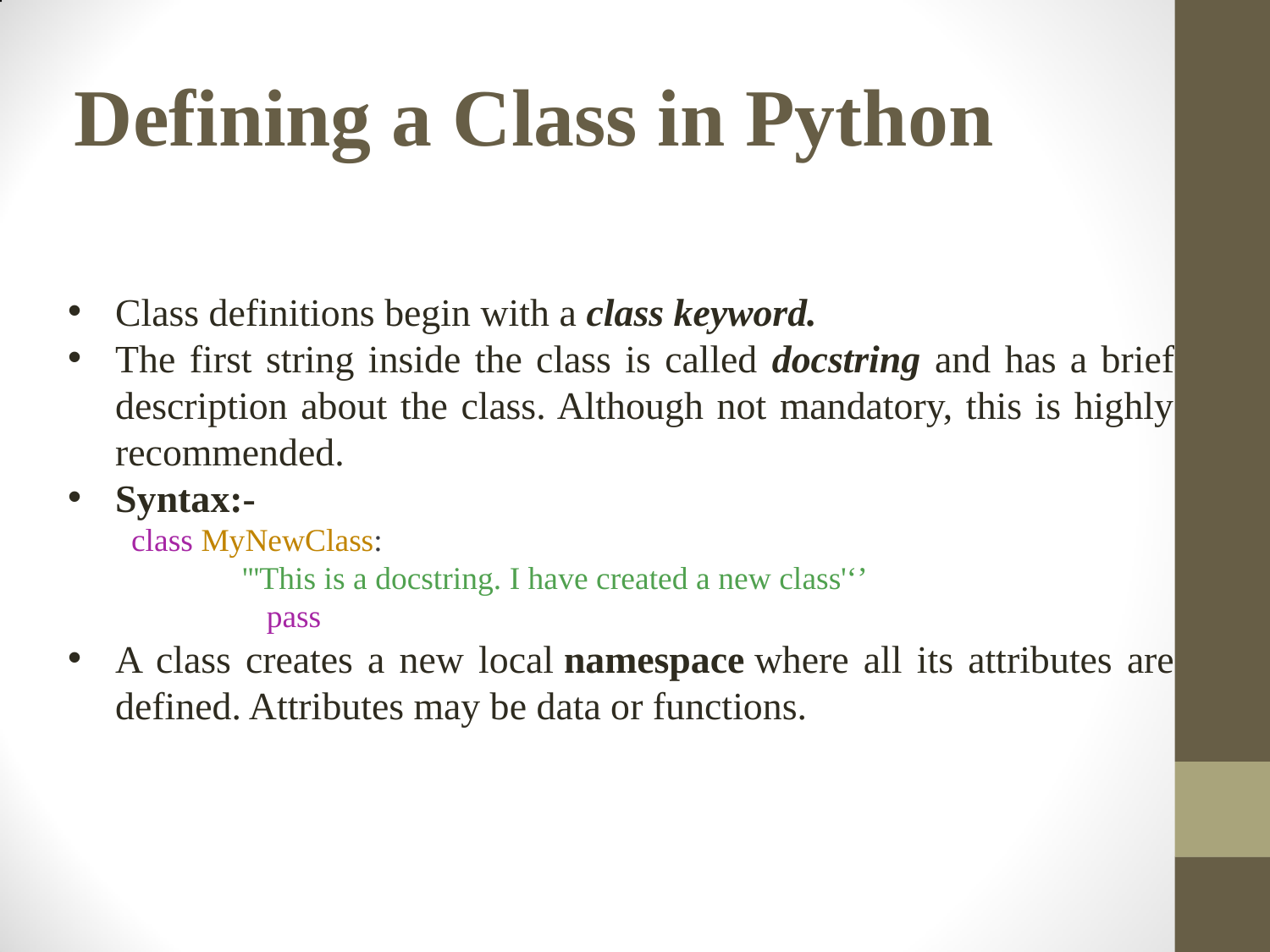

# Defining a Class in Python

Class definitions begin with a class keyword.
The first string inside the class is called docstring and has a brief description about the class. Although not mandatory, this is highly recommended.
Syntax:-
class MyNewClass:
	'''This is a docstring. I have created a new class'‘’
	   pass
A class creates a new local namespace where all its attributes are defined. Attributes may be data or functions.